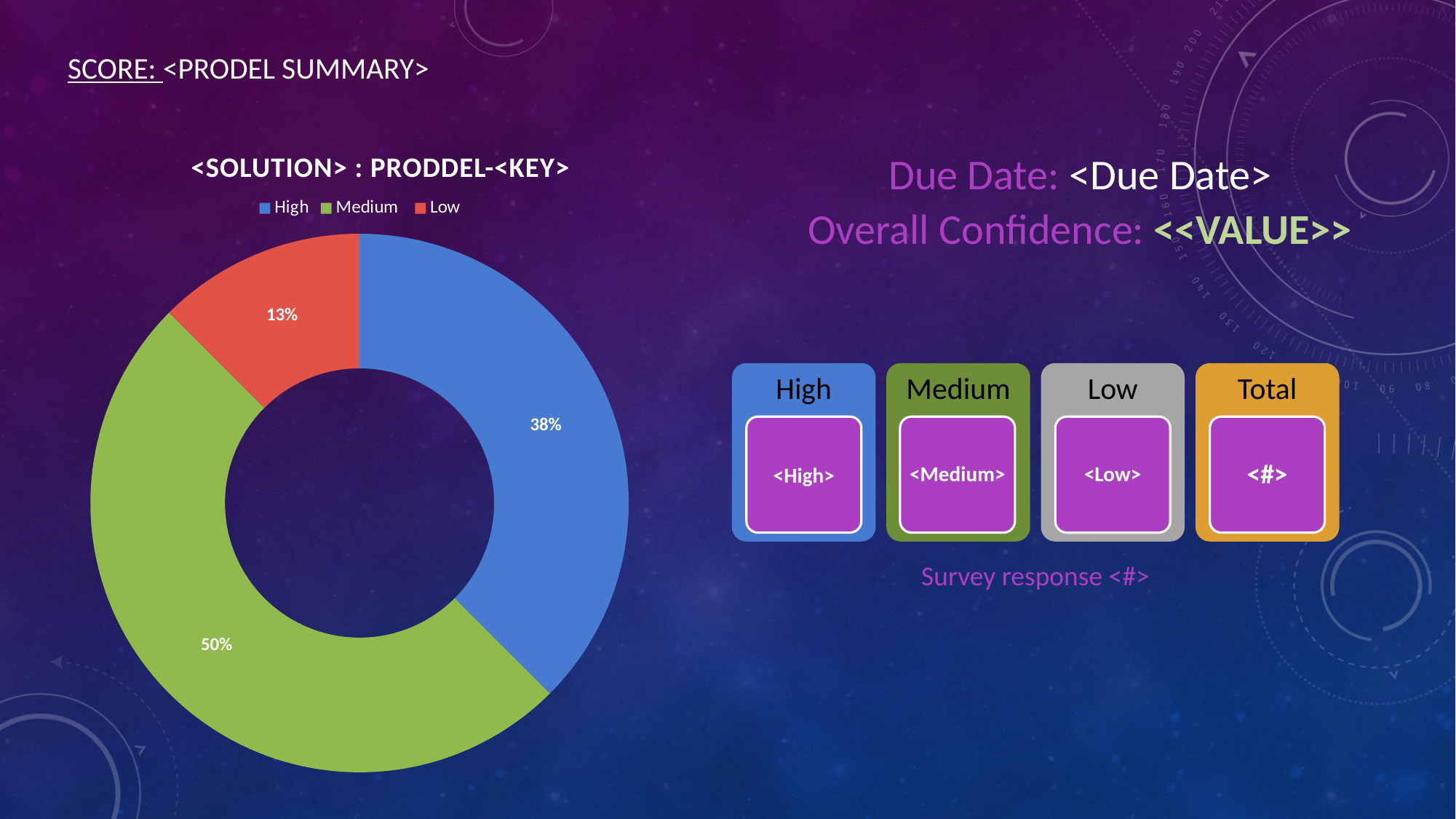

# SCORE: <PRODEL Summary>
<SOLUTION> : PRODDEL-<Key>
Due Date: <Due Date>
Overall Confidence: <<VALUE>>

### Chart

| Category | IMR |
|---|---|
| High | 3.0 |
| Medium  | 4.0 |
| Low | 1.0 |
High
Medium
Low
Total

<High>

<Medium>
<Low>
<#>
Survey response <#>